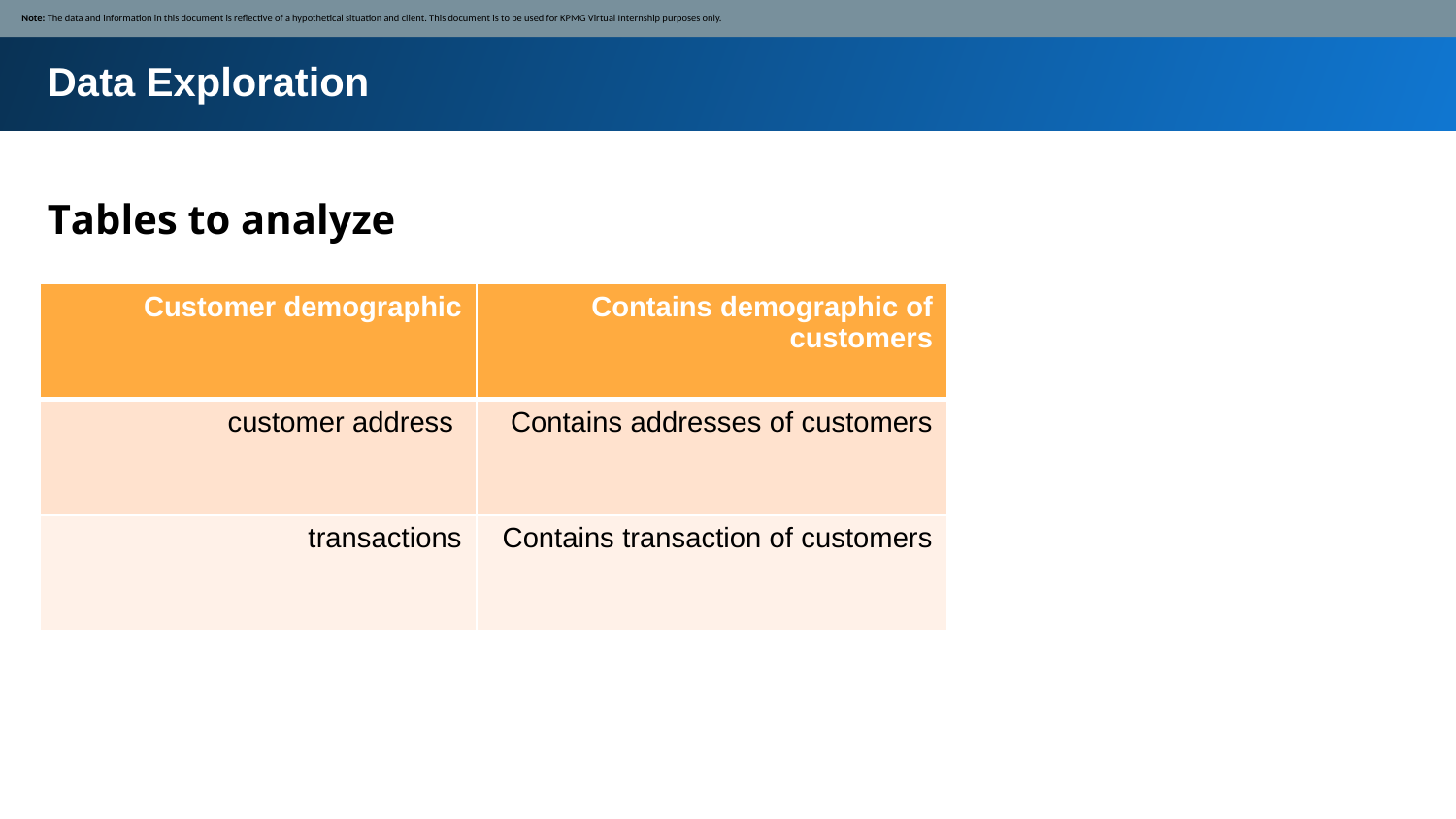

Note: The data and information in this document is reflective of a hypothetical situation and client. This document is to be used for KPMG Virtual Internship purposes only.
Data Exploration
Tables to analyze
| Customer demographic | Contains demographic of customers |
| --- | --- |
| customer address | Contains addresses of customers |
| transactions | Contains transaction of customers |